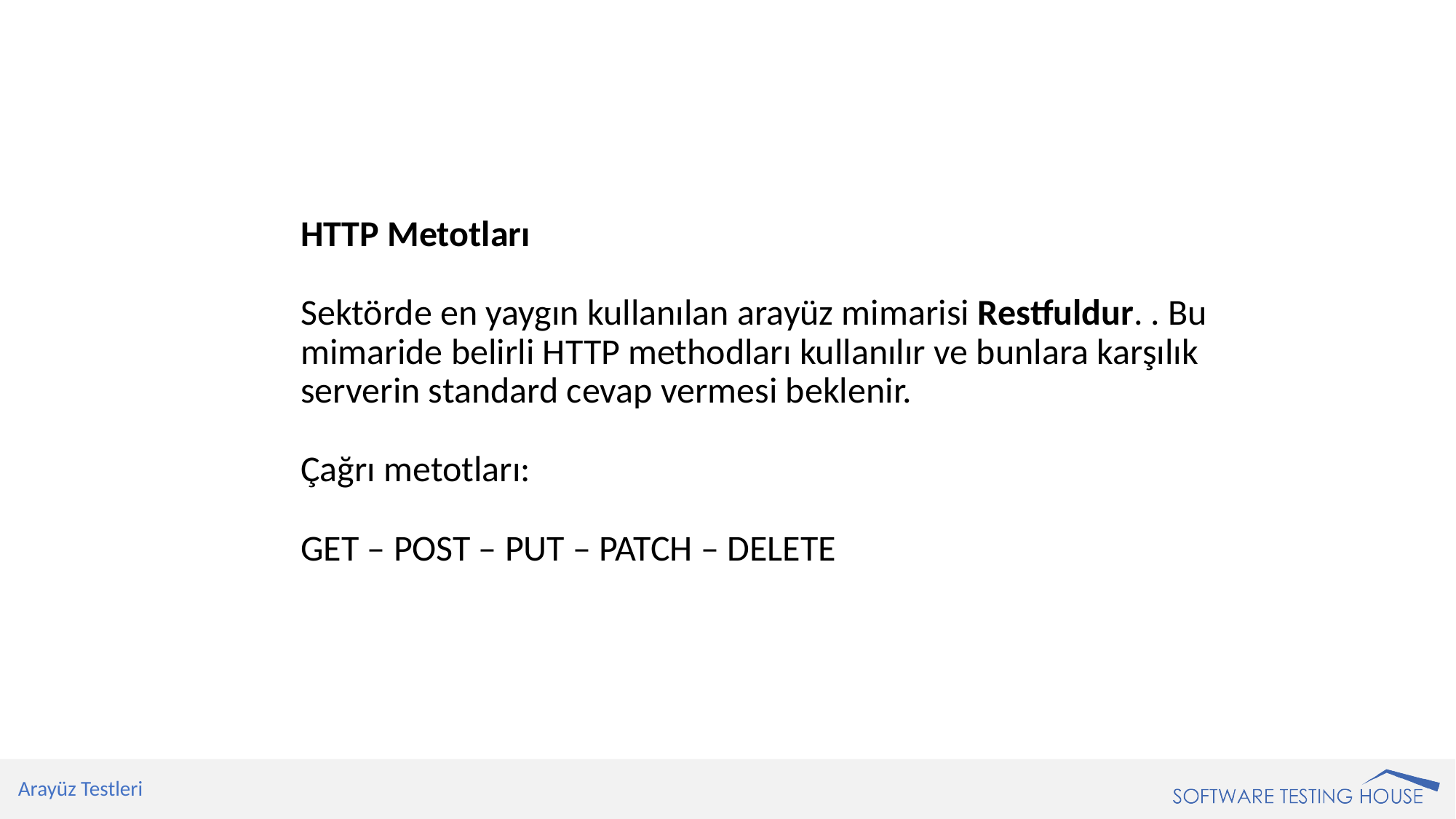

HTTP Metotları

Sektörde en yaygın kullanılan arayüz mimarisi Restfuldur. . Bu mimaride belirli HTTP methodları kullanılır ve bunlara karşılık serverin standard cevap vermesi beklenir.

Çağrı metotları:

GET – POST – PUT – PATCH – DELETE
Arayüz Testleri